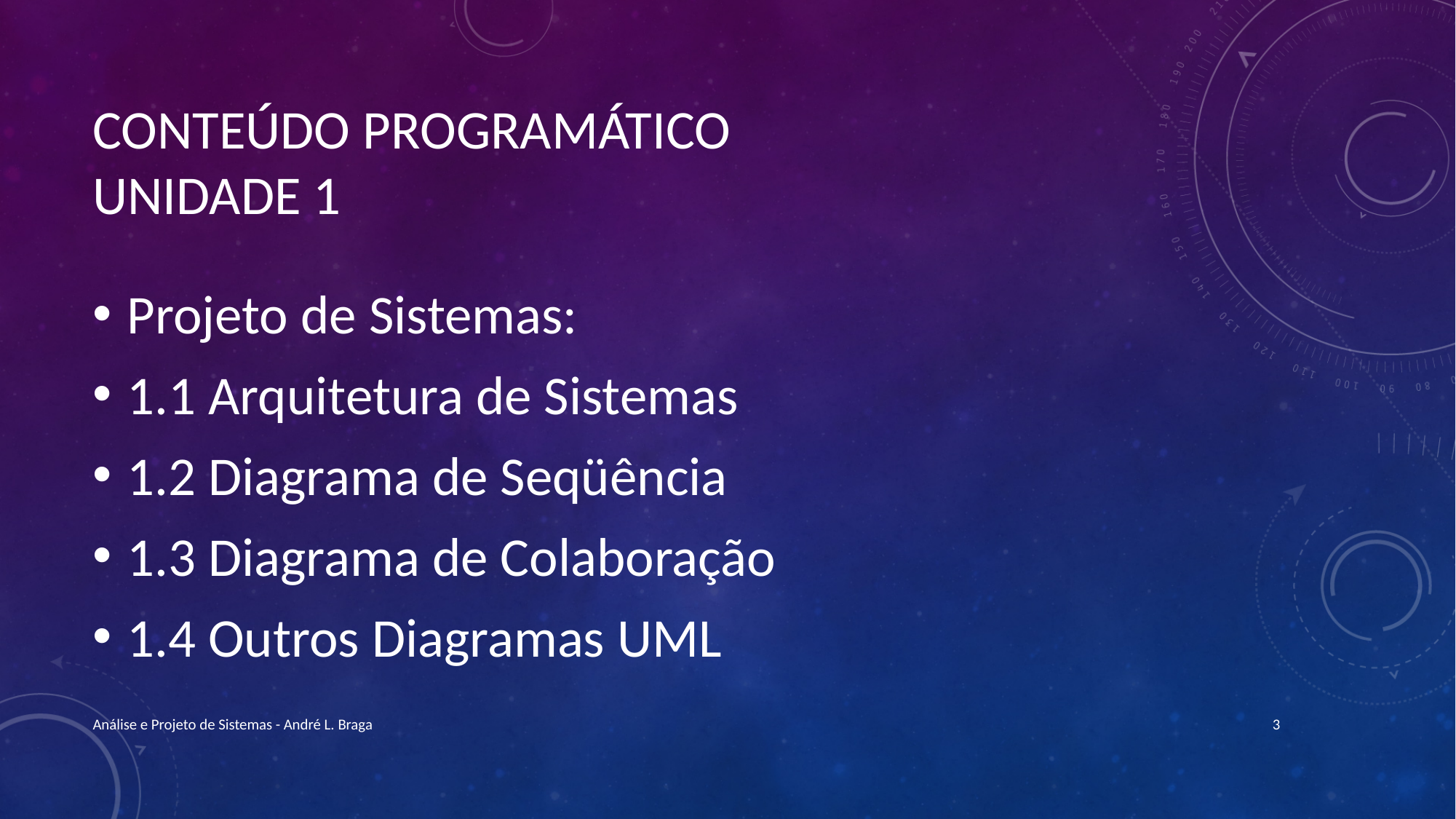

# Conteúdo Programático Unidade 1
Projeto de Sistemas:
1.1 Arquitetura de Sistemas
1.2 Diagrama de Seqüência
1.3 Diagrama de Colaboração
1.4 Outros Diagramas UML
Análise e Projeto de Sistemas - André L. Braga
3